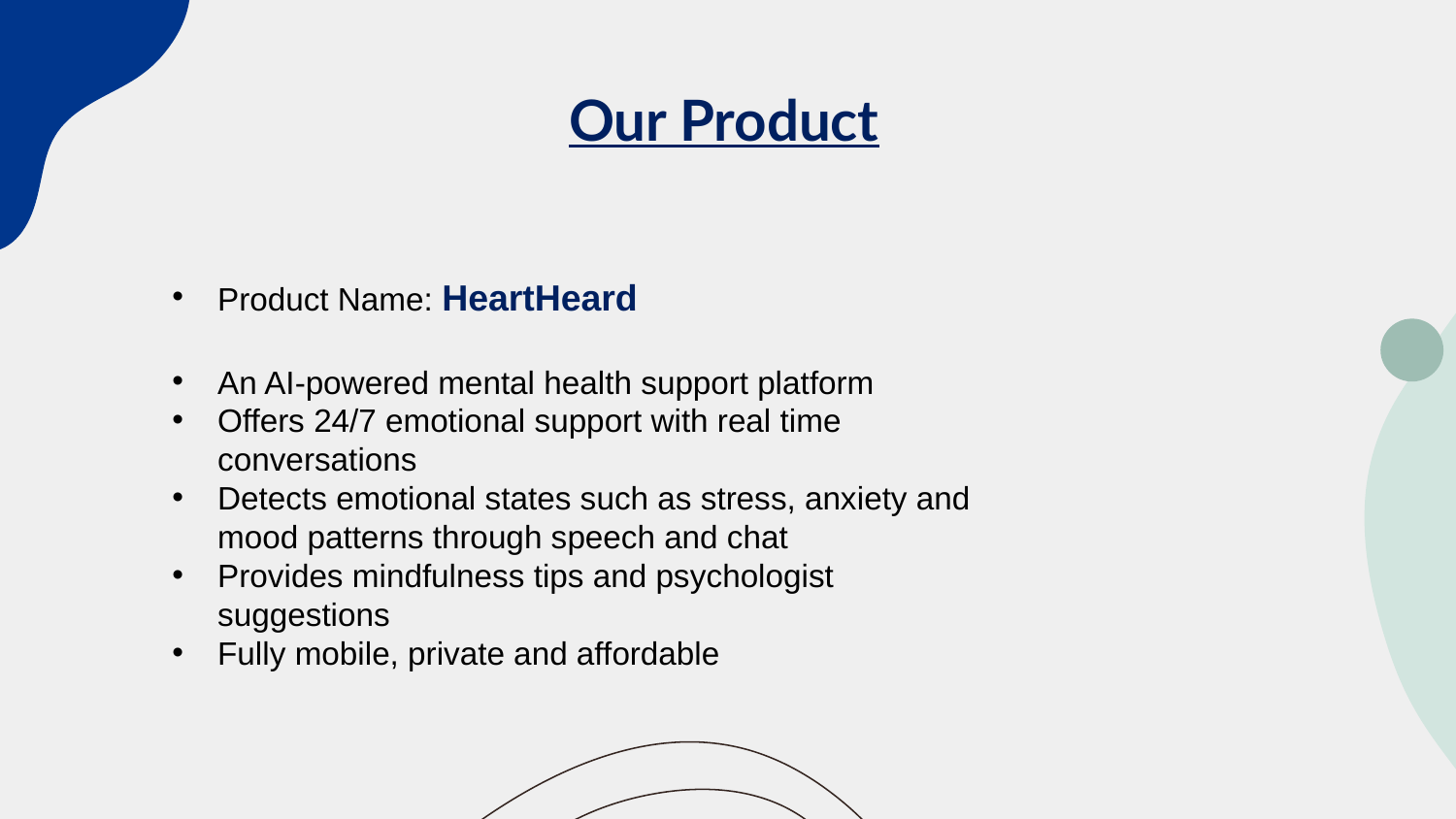

# Our Product
Product Name: HeartHeard

An AI-powered mental health support platform
Offers 24/7 emotional support with real time conversations
Detects emotional states such as stress, anxiety and mood patterns through speech and chat
Provides mindfulness tips and psychologist suggestions
Fully mobile, private and affordable